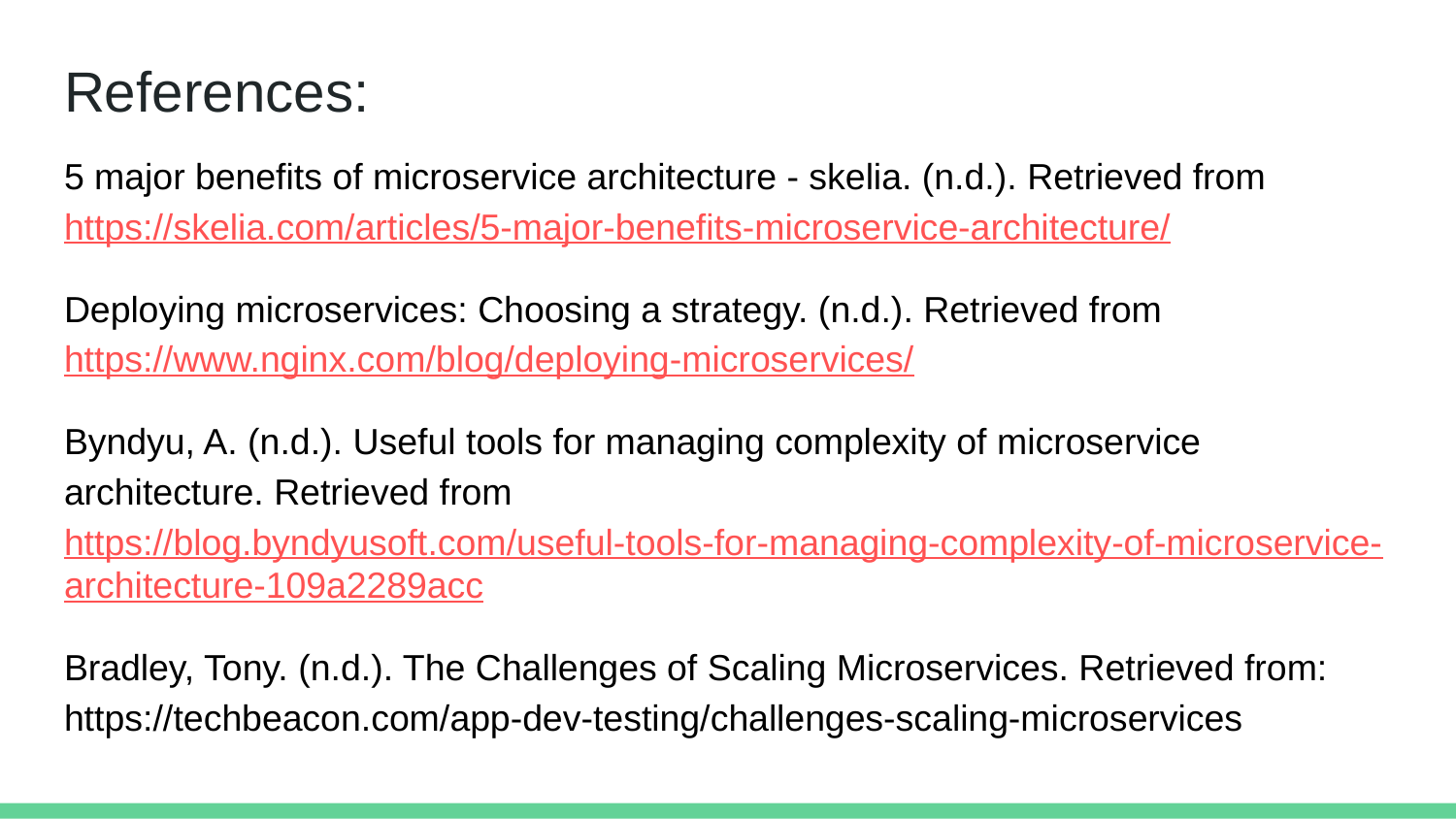

# References:
5 major benefits of microservice architecture - skelia. (n.d.). Retrieved from https://skelia.com/articles/5-major-benefits-microservice-architecture/
Deploying microservices: Choosing a strategy. (n.d.). Retrieved from https://www.nginx.com/blog/deploying-microservices/
Byndyu, A. (n.d.). Useful tools for managing complexity of microservice architecture. Retrieved from https://blog.byndyusoft.com/useful-tools-for-managing-complexity-of-microservice-architecture-109a2289acc
Bradley, Tony. (n.d.). The Challenges of Scaling Microservices. Retrieved from: https://techbeacon.com/app-dev-testing/challenges-scaling-microservices